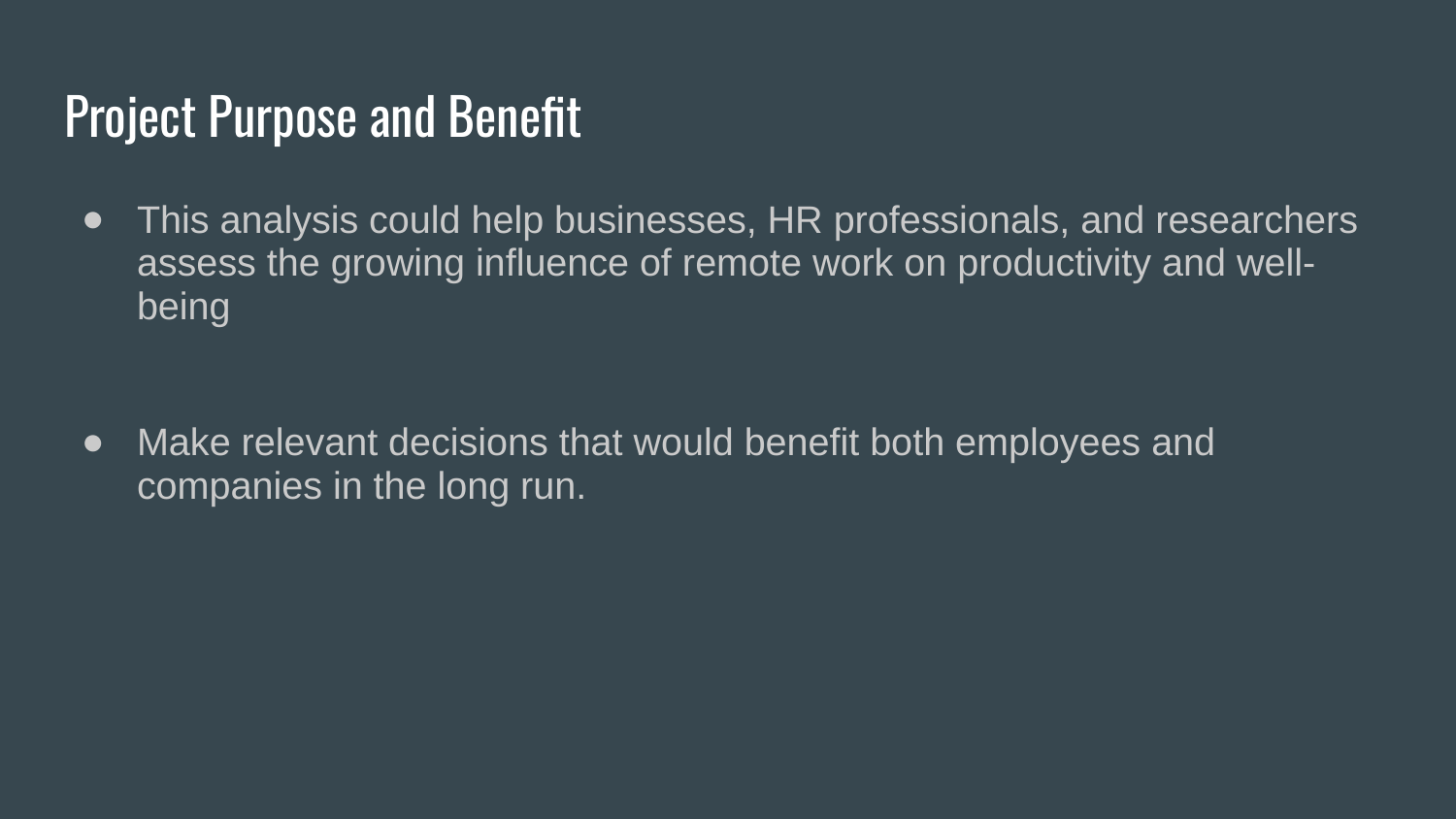

# Project Purpose and Benefit
This analysis could help businesses, HR professionals, and researchers assess the growing influence of remote work on productivity and well-being

Make relevant decisions that would benefit both employees and companies in the long run.